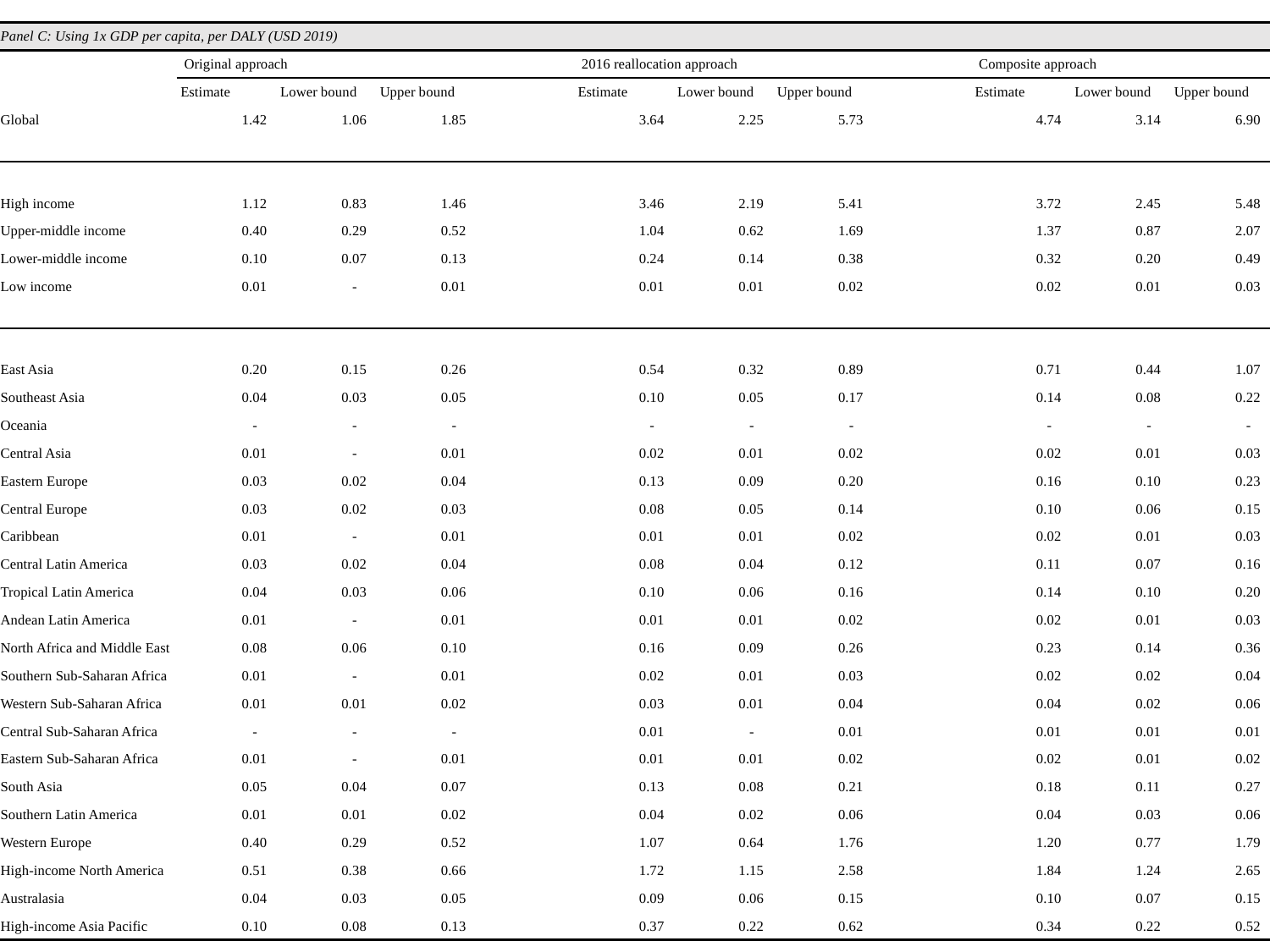

| Panel C: Using 1x GDP per capita, per DALY (USD 2019) |  |  |  |  |  |  |  |  |  |  |  |
| --- | --- | --- | --- | --- | --- | --- | --- | --- | --- | --- | --- |
|  | Original approach |  |  |  | 2016 reallocation approach |  |  |  | Composite approach |  |  |
|  | Estimate | Lower bound | Upper bound |  | Estimate | Lower bound | Upper bound |  | Estimate | Lower bound | Upper bound |
| Global | 1.42 | 1.06 | 1.85 |  | 3.64 | 2.25 | 5.73 |  | 4.74 | 3.14 | 6.90 |
|  |  |  |  |  |  |  |  |  |  |  |  |
|  |  |  |  |  |  |  |  |  |  |  |  |
| High income | 1.12 | 0.83 | 1.46 |  | 3.46 | 2.19 | 5.41 |  | 3.72 | 2.45 | 5.48 |
| Upper-middle income | 0.40 | 0.29 | 0.52 |  | 1.04 | 0.62 | 1.69 |  | 1.37 | 0.87 | 2.07 |
| Lower-middle income | 0.10 | 0.07 | 0.13 |  | 0.24 | 0.14 | 0.38 |  | 0.32 | 0.20 | 0.49 |
| Low income | 0.01 | - | 0.01 |  | 0.01 | 0.01 | 0.02 |  | 0.02 | 0.01 | 0.03 |
|  |  |  |  |  |  |  |  |  |  |  |  |
|  |  |  |  |  |  |  |  |  |  |  |  |
| East Asia | 0.20 | 0.15 | 0.26 |  | 0.54 | 0.32 | 0.89 |  | 0.71 | 0.44 | 1.07 |
| Southeast Asia | 0.04 | 0.03 | 0.05 |  | 0.10 | 0.05 | 0.17 |  | 0.14 | 0.08 | 0.22 |
| Oceania | - | - | - |  | - | - | - |  | - | - | - |
| Central Asia | 0.01 | - | 0.01 |  | 0.02 | 0.01 | 0.02 |  | 0.02 | 0.01 | 0.03 |
| Eastern Europe | 0.03 | 0.02 | 0.04 |  | 0.13 | 0.09 | 0.20 |  | 0.16 | 0.10 | 0.23 |
| Central Europe | 0.03 | 0.02 | 0.03 |  | 0.08 | 0.05 | 0.14 |  | 0.10 | 0.06 | 0.15 |
| Caribbean | 0.01 | - | 0.01 |  | 0.01 | 0.01 | 0.02 |  | 0.02 | 0.01 | 0.03 |
| Central Latin America | 0.03 | 0.02 | 0.04 |  | 0.08 | 0.04 | 0.12 |  | 0.11 | 0.07 | 0.16 |
| Tropical Latin America | 0.04 | 0.03 | 0.06 |  | 0.10 | 0.06 | 0.16 |  | 0.14 | 0.10 | 0.20 |
| Andean Latin America | 0.01 | - | 0.01 |  | 0.01 | 0.01 | 0.02 |  | 0.02 | 0.01 | 0.03 |
| North Africa and Middle East | 0.08 | 0.06 | 0.10 |  | 0.16 | 0.09 | 0.26 |  | 0.23 | 0.14 | 0.36 |
| Southern Sub-Saharan Africa | 0.01 | - | 0.01 |  | 0.02 | 0.01 | 0.03 |  | 0.02 | 0.02 | 0.04 |
| Western Sub-Saharan Africa | 0.01 | 0.01 | 0.02 |  | 0.03 | 0.01 | 0.04 |  | 0.04 | 0.02 | 0.06 |
| Central Sub-Saharan Africa | - | - | - |  | 0.01 | - | 0.01 |  | 0.01 | 0.01 | 0.01 |
| Eastern Sub-Saharan Africa | 0.01 | - | 0.01 |  | 0.01 | 0.01 | 0.02 |  | 0.02 | 0.01 | 0.02 |
| South Asia | 0.05 | 0.04 | 0.07 |  | 0.13 | 0.08 | 0.21 |  | 0.18 | 0.11 | 0.27 |
| Southern Latin America | 0.01 | 0.01 | 0.02 |  | 0.04 | 0.02 | 0.06 |  | 0.04 | 0.03 | 0.06 |
| Western Europe | 0.40 | 0.29 | 0.52 |  | 1.07 | 0.64 | 1.76 |  | 1.20 | 0.77 | 1.79 |
| High-income North America | 0.51 | 0.38 | 0.66 |  | 1.72 | 1.15 | 2.58 |  | 1.84 | 1.24 | 2.65 |
| Australasia | 0.04 | 0.03 | 0.05 |  | 0.09 | 0.06 | 0.15 |  | 0.10 | 0.07 | 0.15 |
| High-income Asia Pacific | 0.10 | 0.08 | 0.13 |  | 0.37 | 0.22 | 0.62 |  | 0.34 | 0.22 | 0.52 |